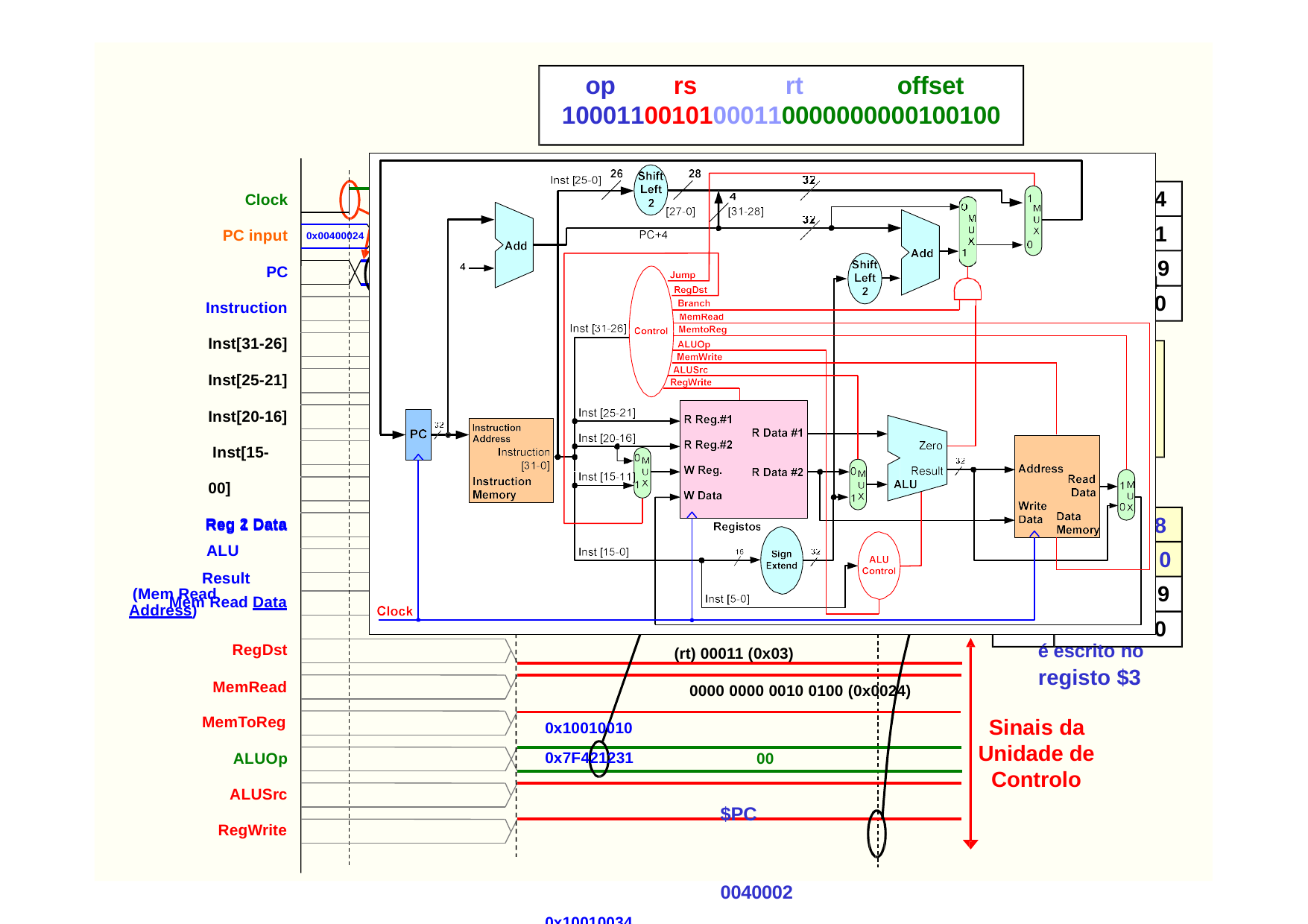

op	rs	rt	offset  10001100101000110000000000100100

Ciclo de Instrução
$PC	0040002
0x00400028	$3	7F42123
0x00400024	0X00400028	$4	15A73C4
0x8CA30024	lw $3, 0x24($5)	$5	1001001
(OP) 100011 (0x23)
Valor lido
(rs) 00101 (0x05)	da memória
(rt) 00011 (0x03)	é escrito no  registo $3
0000 0000 0010 0100 (0x0024)

0x10010010
0x7F421231	$PC	0040002
0x10010034	$3	A0FCF3F
0xA0FCF3F0	$4	15A73C4
$5	1001001

4

Clock

1

PC input

0x00400024

9

PC

0
Instruction

Inst[31-26]

Inst[25-21]
Inst[20-16]  Inst[15-00]

Reg 1 Data

Reg 2 Data  ALU Result
(Mem Read Address)

8

0
9

Mem Read Data

0

RegDst

MemRead

MemToReg

Sinais da  Unidade de

ALUOp
00

Controlo

ALUSrc

RegWrite